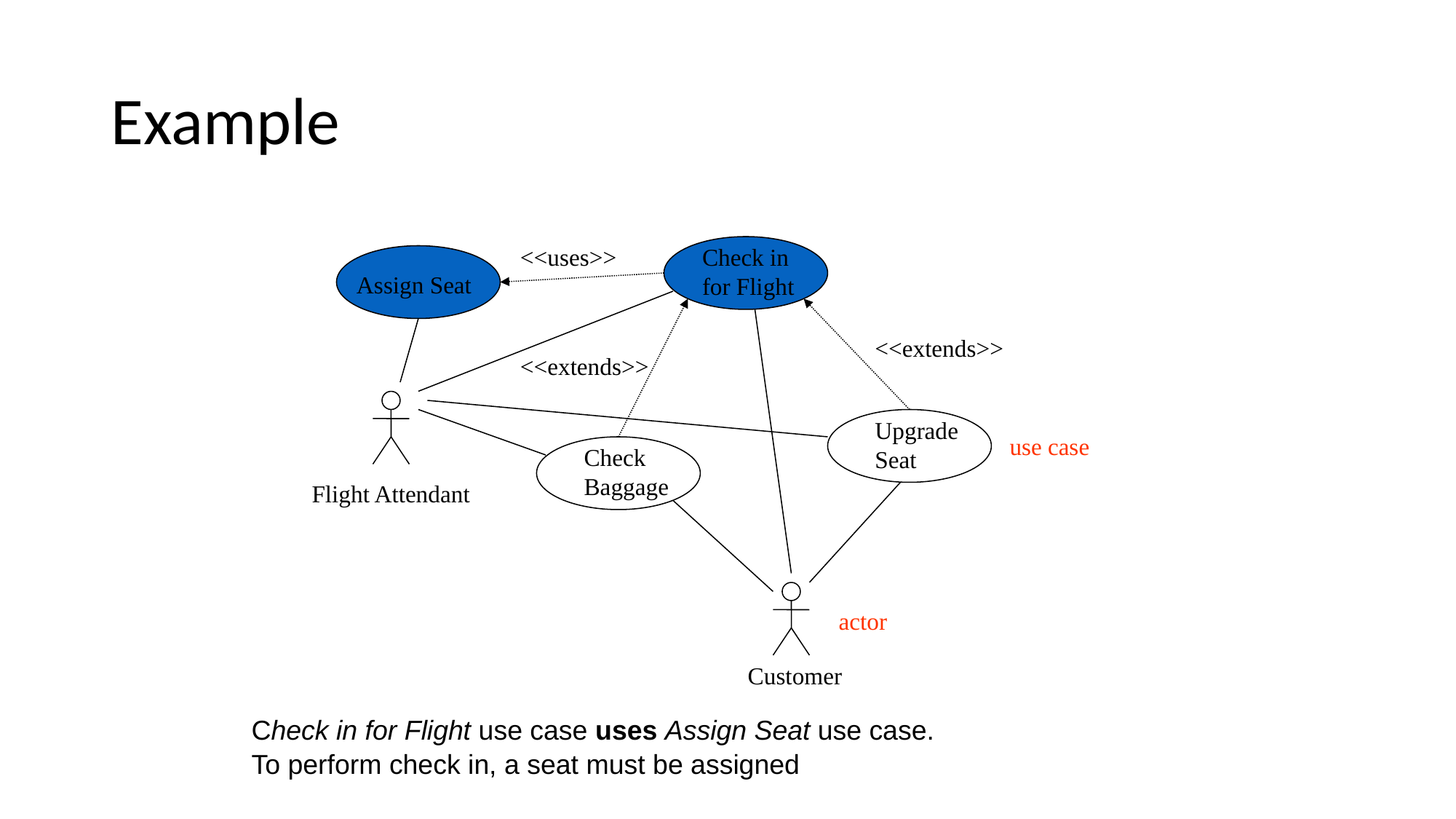

# Example
<<uses>>

Check in
for Flight

Assign Seat

<<extends>>
<<extends>>

Upgrade
Seat
use case

Check
Baggage
Flight Attendant

actor
Customer
Check in for Flight use case uses Assign Seat use case.
To perform check in, a seat must be assigned